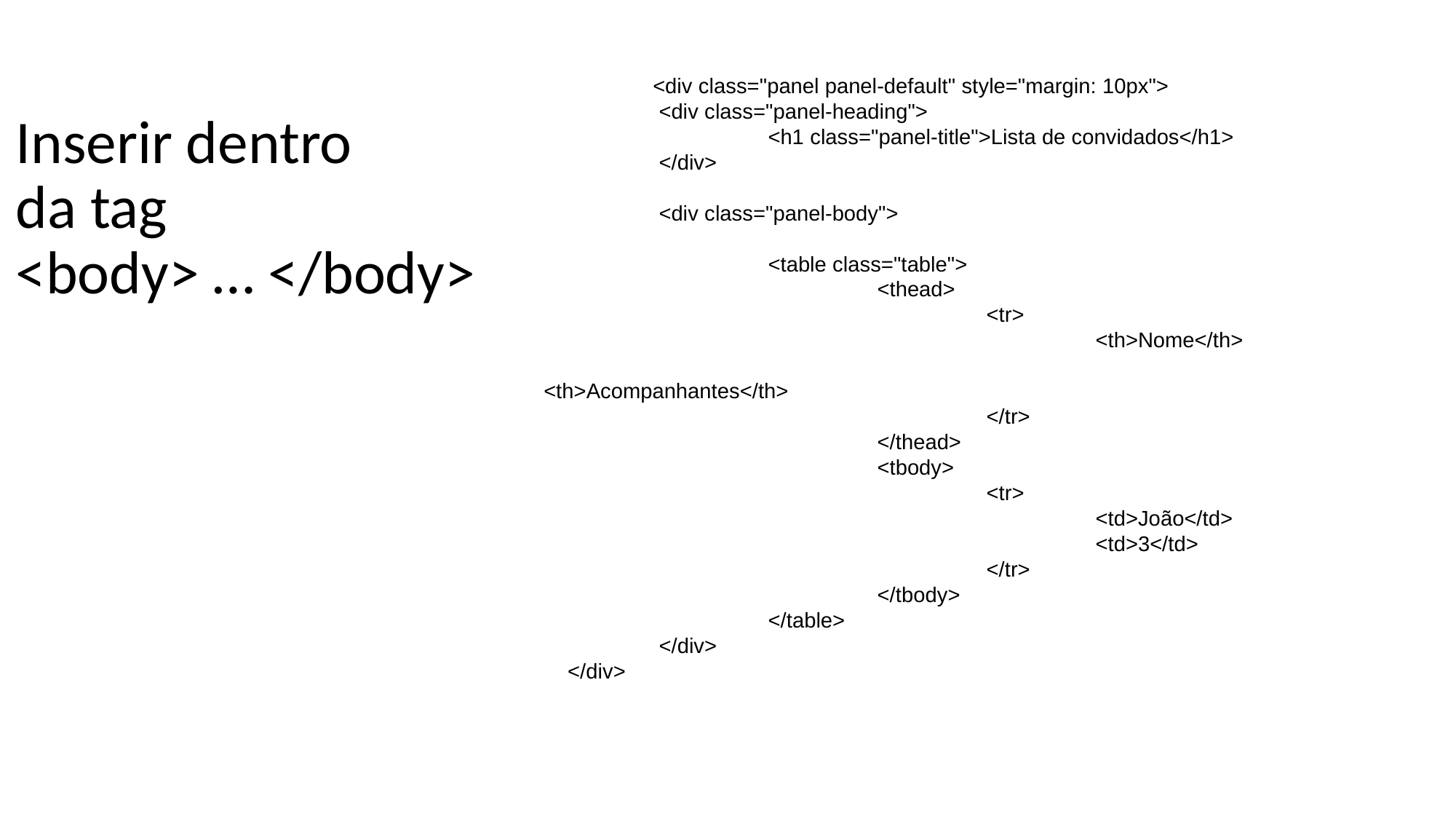

# Inserir dentro
da tag
<body> … </body>
	<div class="panel panel-default" style="margin: 10px">
   	 <div class="panel-heading">
   		 <h1 class="panel-title">Lista de convidados</h1>
   	 </div>

   	 <div class="panel-body">

   		 <table class="table">
   			 <thead>
   				 <tr>
   					 <th>Nome</th>
   					 <th>Acompanhantes</th>
   				 </tr>
   			 </thead>
   			 <tbody>
   				 <tr>
   					 <td>João</td>
   					 <td>3</td>
   				 </tr>
   			 </tbody>
   		 </table>
   	 </div>
    </div>